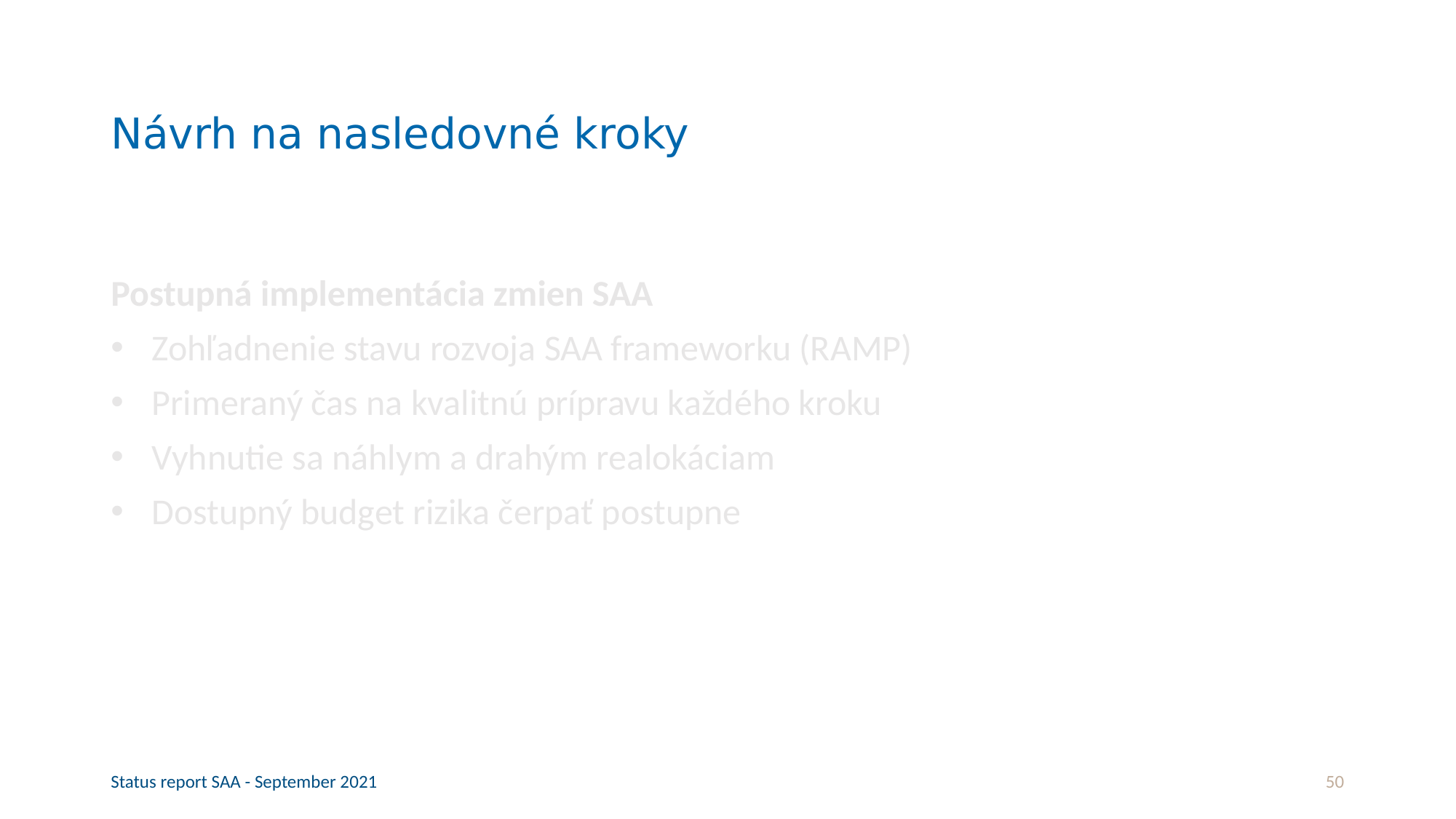

Návrh na nasledovné kroky

Postupná implementácia zmien SAA
Zohľadnenie stavu rozvoja SAA frameworku (RAMP)
Primeraný čas na kvalitnú prípravu každého kroku
Vyhnutie sa náhlym a drahým realokáciam
Dostupný budget rizika čerpať postupne

Status report SAA - September 2021
50